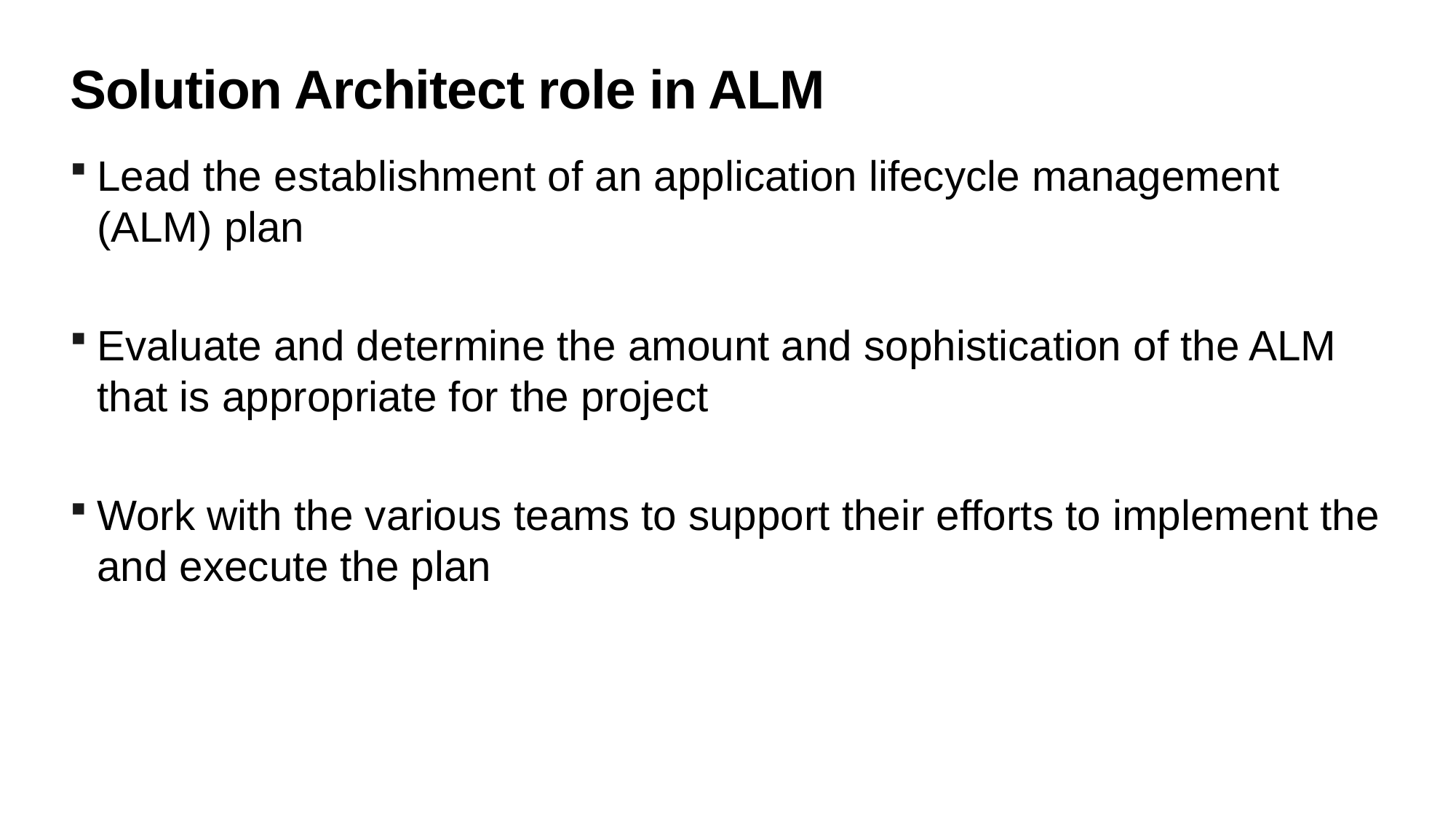

# Solution Architect role in ALM
Lead the establishment of an application lifecycle management (ALM) plan

Evaluate and determine the amount and sophistication of the ALM that is appropriate for the project

Work with the various teams to support their efforts to implement the and execute the plan